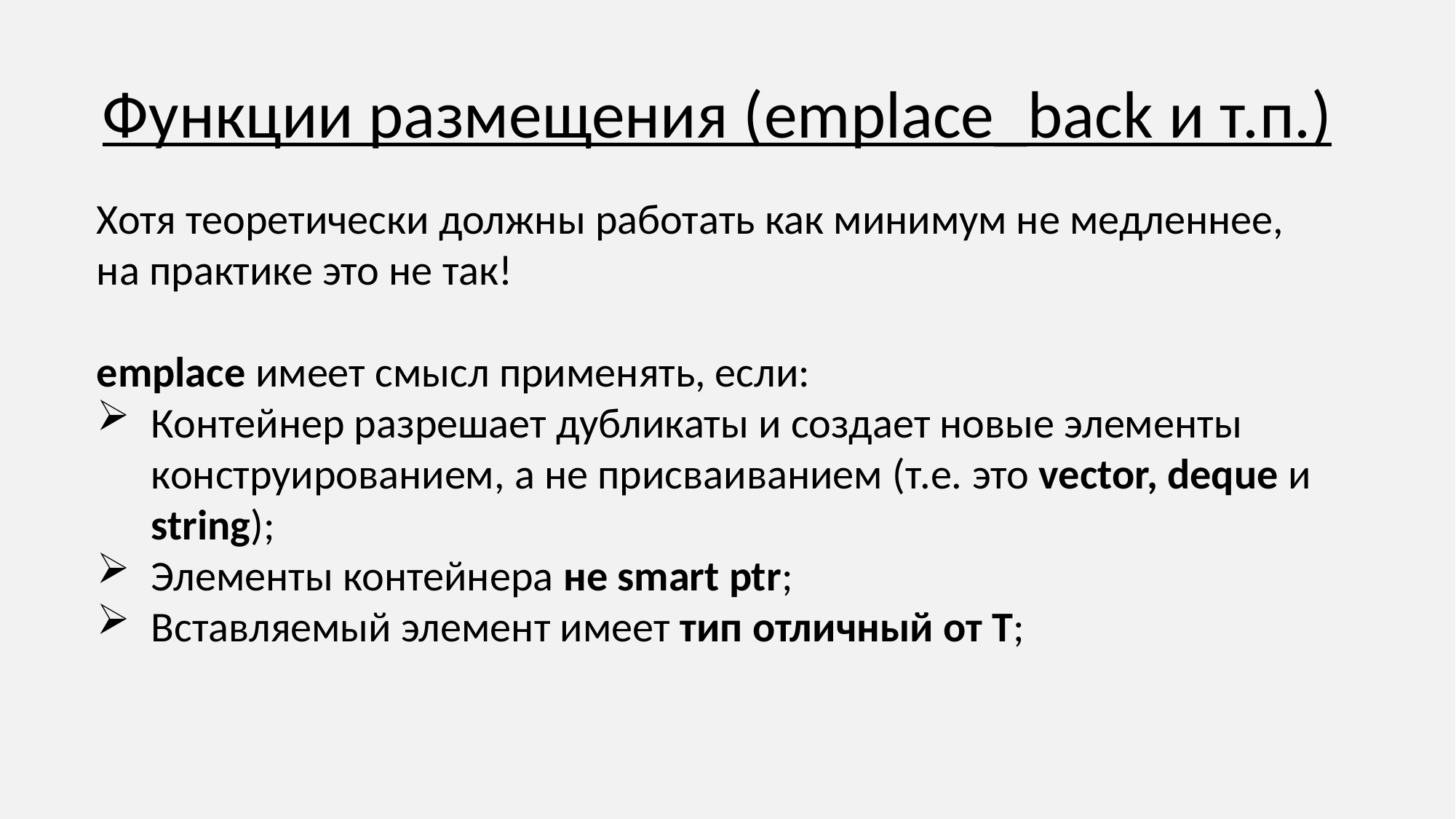

Функции размещения (emplace_back и т.п.)
Хотя теоретически должны работать как минимум не медленнее, на практике это не так!

emplace имеет смысл применять, если:
Контейнер разрешает дубликаты и создает новые элементы конструированием, а не присваиванием (т.е. это vector, deque и string);
Элементы контейнера не smart ptr;
Вставляемый элемент имеет тип отличный от T;